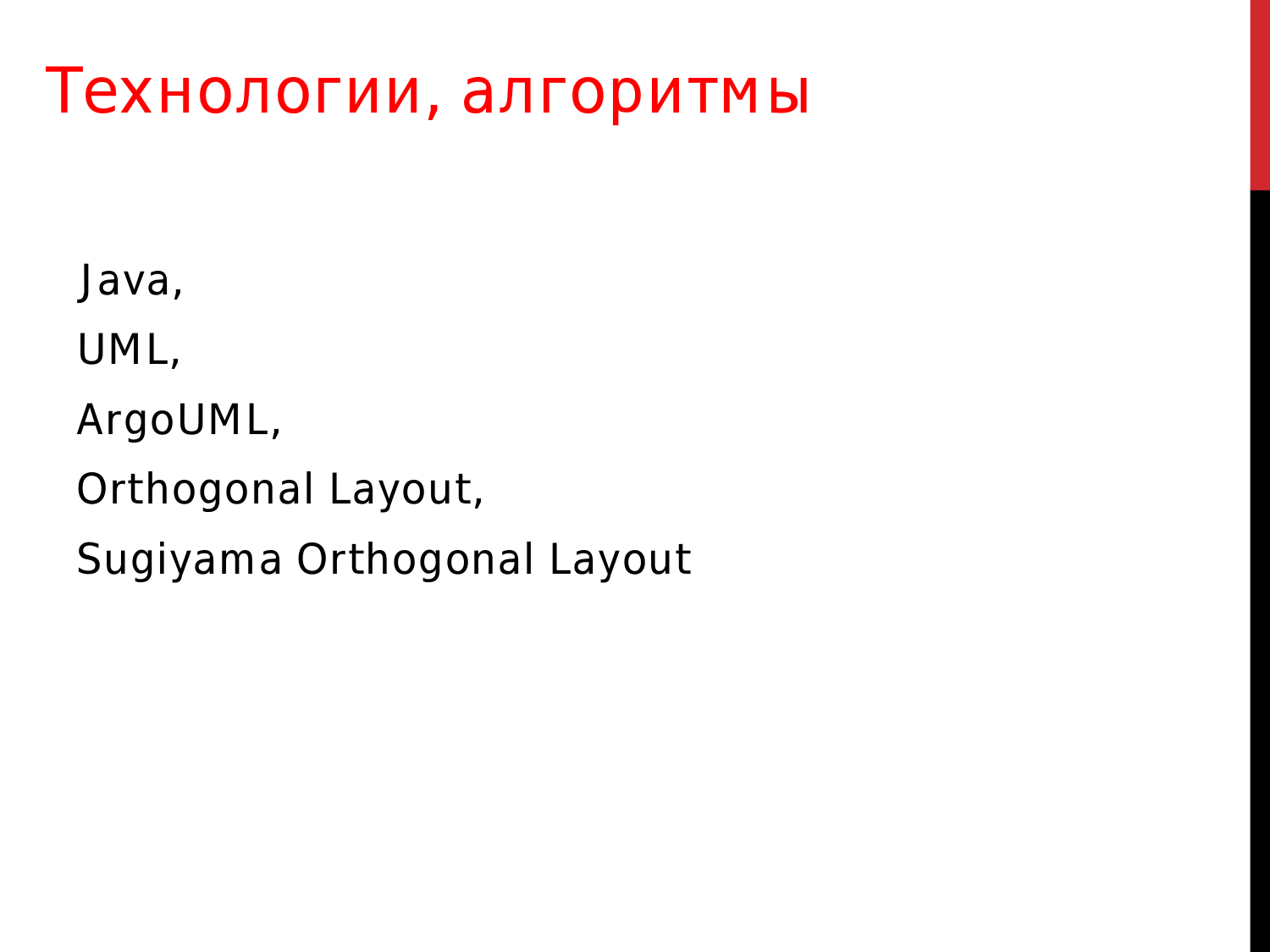

# Технологии, алгоритмы
Java,
UML,
ArgoUML,
Orthogonal Layout,
Sugiyama Orthogonal Layout